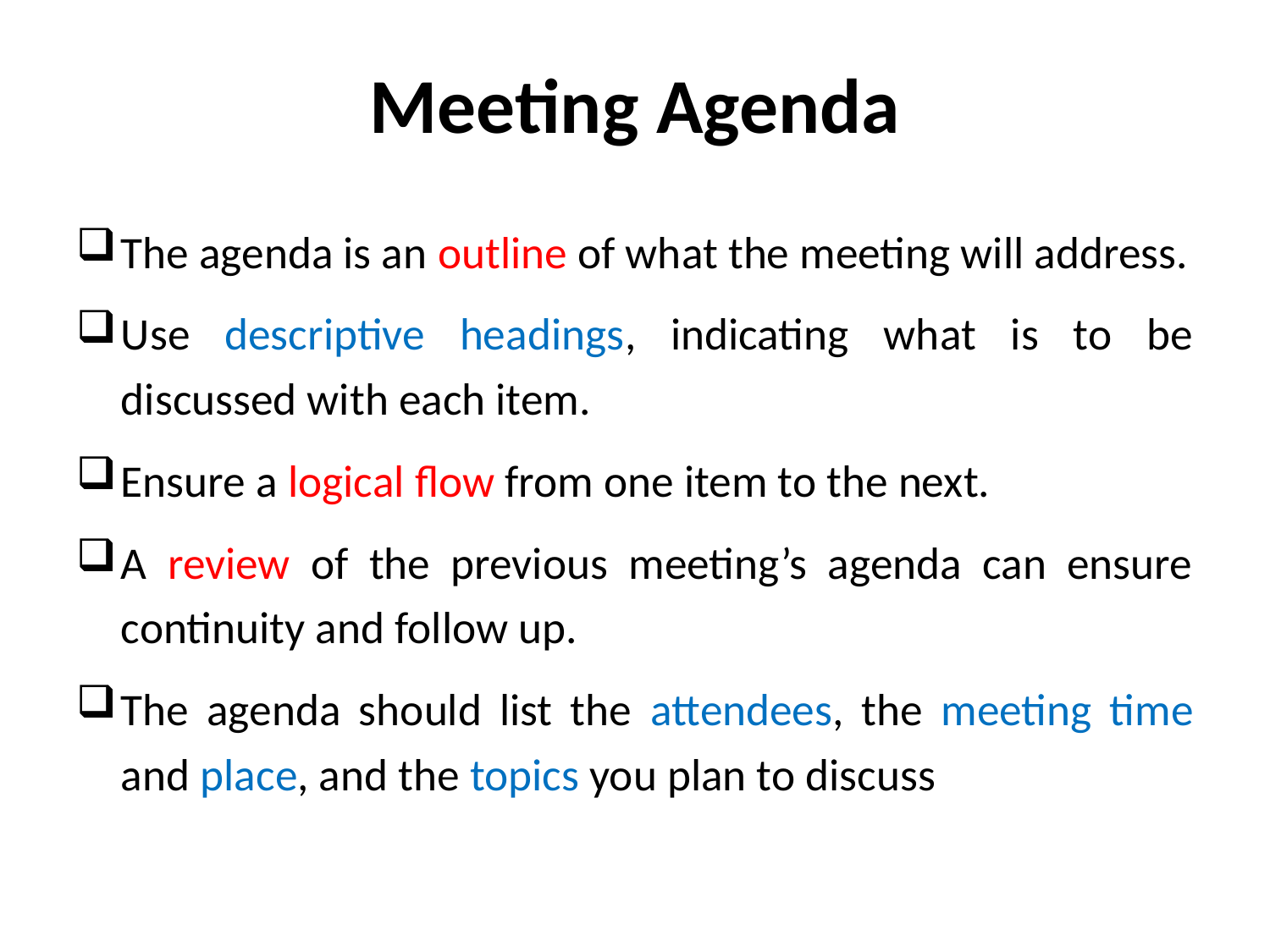

# Meeting Agenda
The agenda is an outline of what the meeting will address.
Use descriptive headings, indicating what is to be discussed with each item.
Ensure a logical flow from one item to the next.
A review of the previous meeting’s agenda can ensure continuity and follow up.
The agenda should list the attendees, the meeting time and place, and the topics you plan to discuss